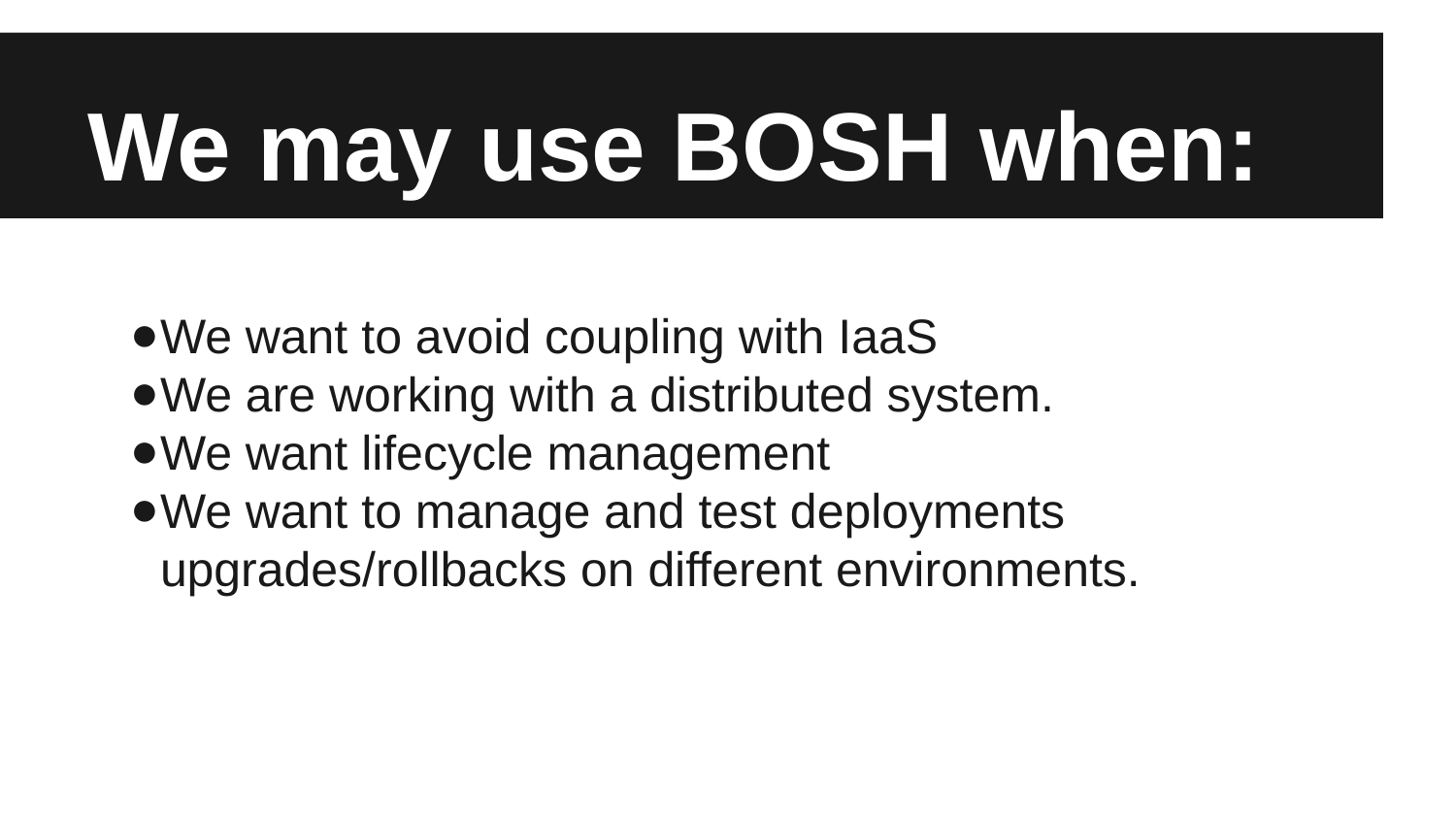

# We may use BOSH when:

We want to avoid coupling with IaaS
We are working with a distributed system.
We want lifecycle management
We want to manage and test deployments upgrades/rollbacks on different environments.